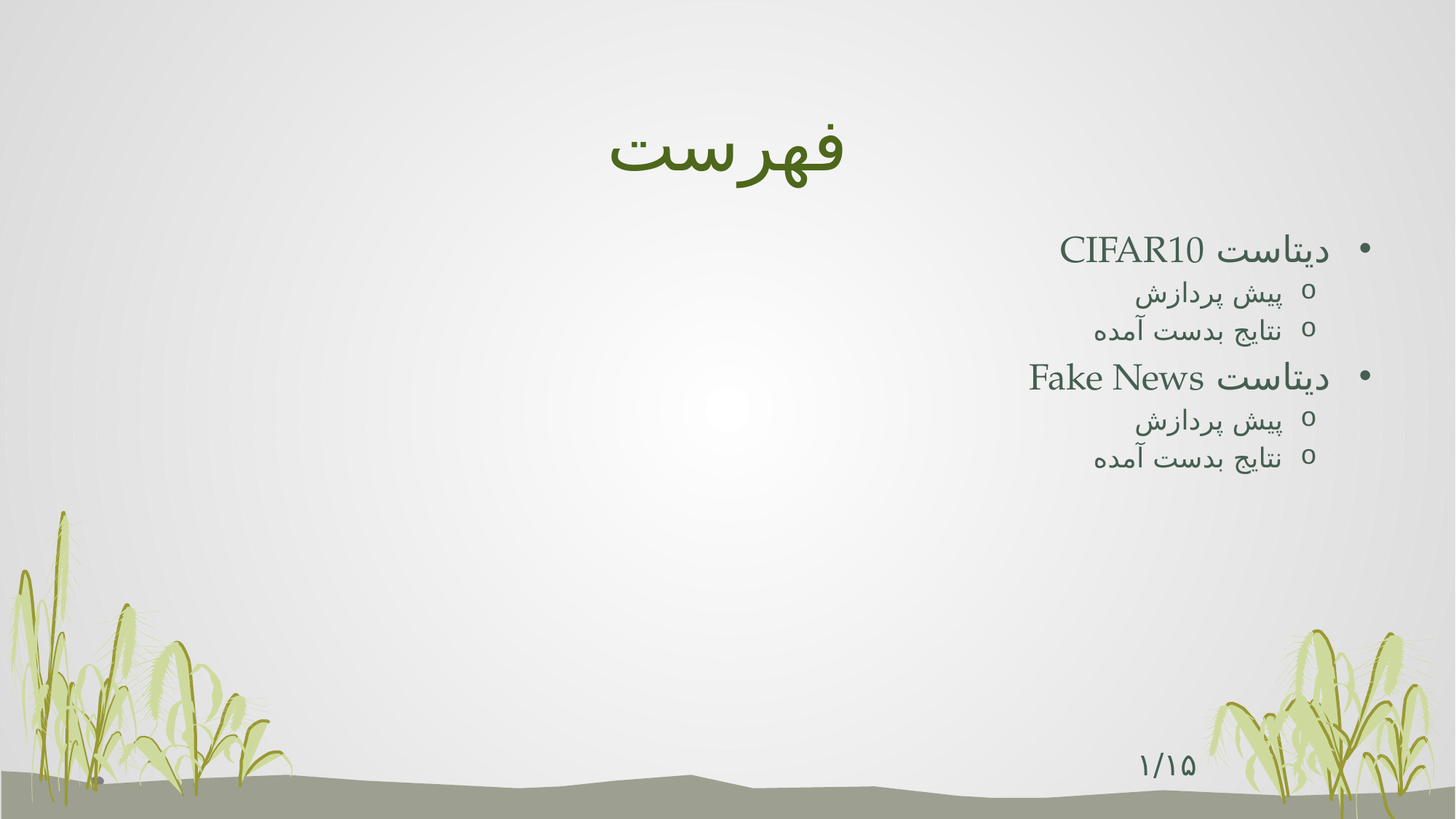

# فهرست
دیتاست CIFAR10
پیش پردازش
نتایج بدست آمده
دیتاست Fake News
پیش پردازش
نتایج بدست آمده
۱/۱۵